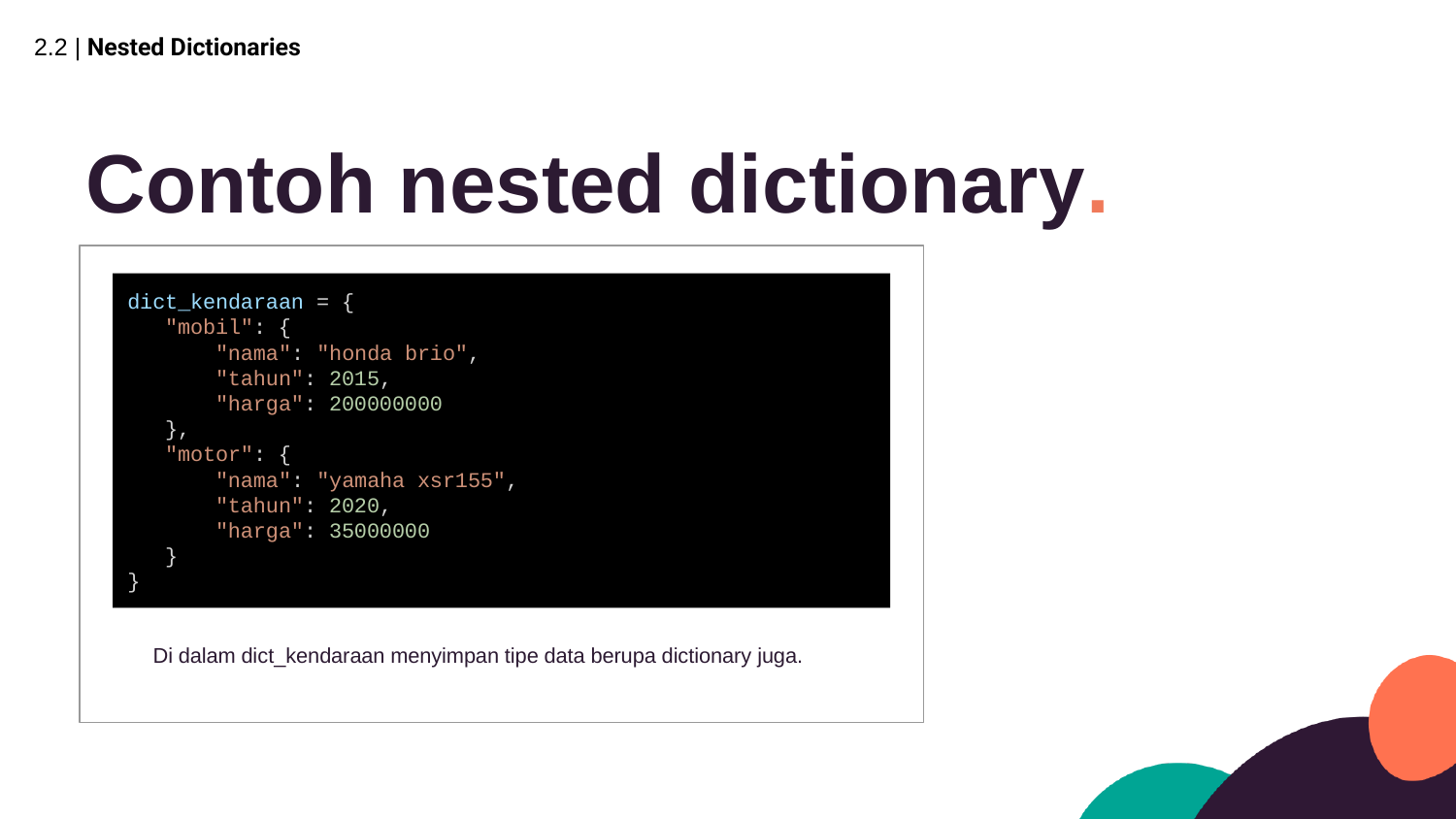

2.2 | Nested Dictionaries
Contoh nested dictionary.

dict_kendaraan = {
   "mobil": {
       "nama": "honda brio",
       "tahun": 2015,
       "harga": 200000000
   },
   "motor": {
       "nama": "yamaha xsr155",
       "tahun": 2020,
       "harga": 35000000
   }
}
Di dalam dict_kendaraan menyimpan tipe data berupa dictionary juga.